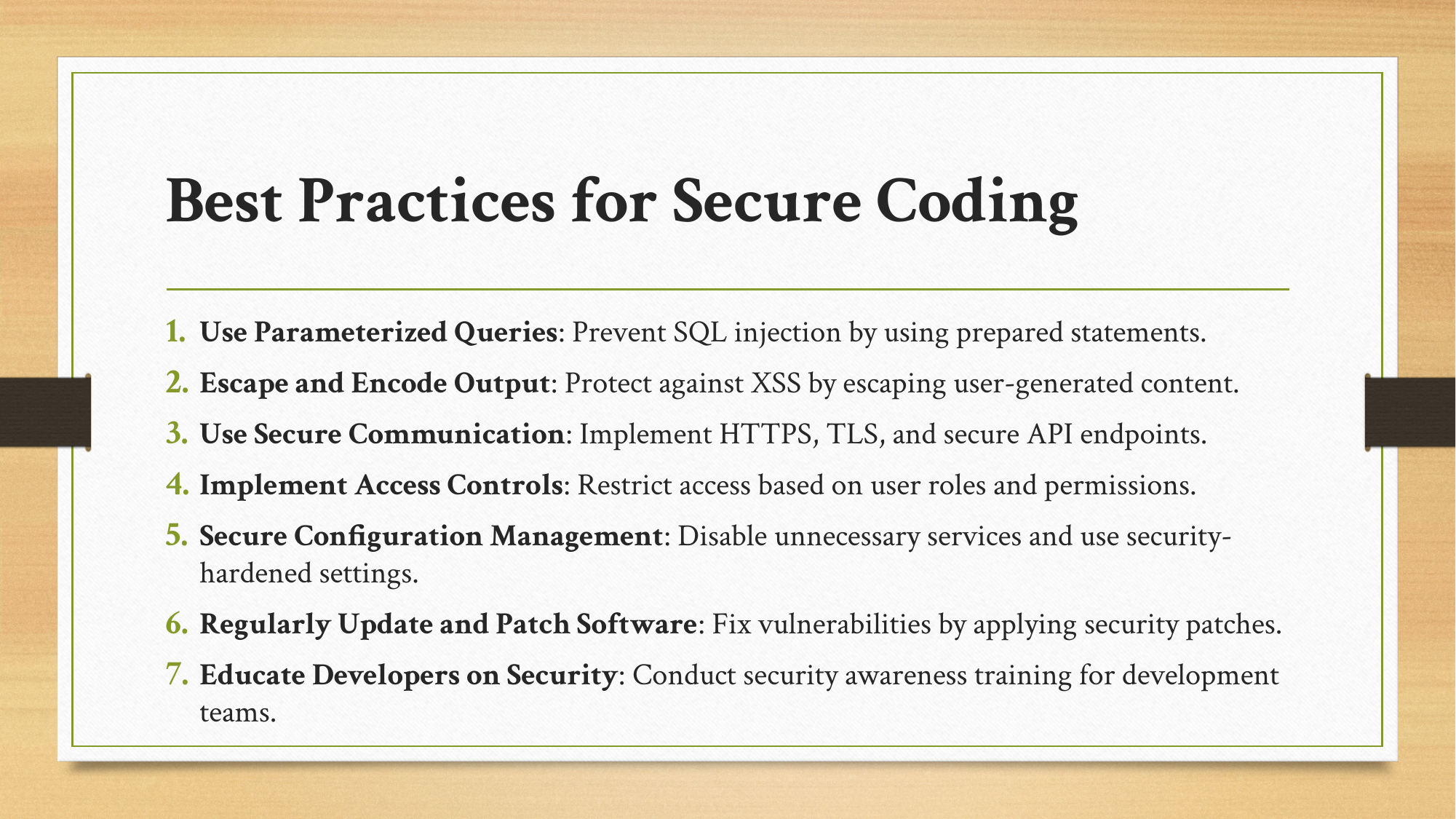

# Best Practices for Secure Coding
Use Parameterized Queries: Prevent SQL injection by using prepared statements.
Escape and Encode Output: Protect against XSS by escaping user-generated content.
Use Secure Communication: Implement HTTPS, TLS, and secure API endpoints.
Implement Access Controls: Restrict access based on user roles and permissions.
Secure Configuration Management: Disable unnecessary services and use security-hardened settings.
Regularly Update and Patch Software: Fix vulnerabilities by applying security patches.
Educate Developers on Security: Conduct security awareness training for development teams.